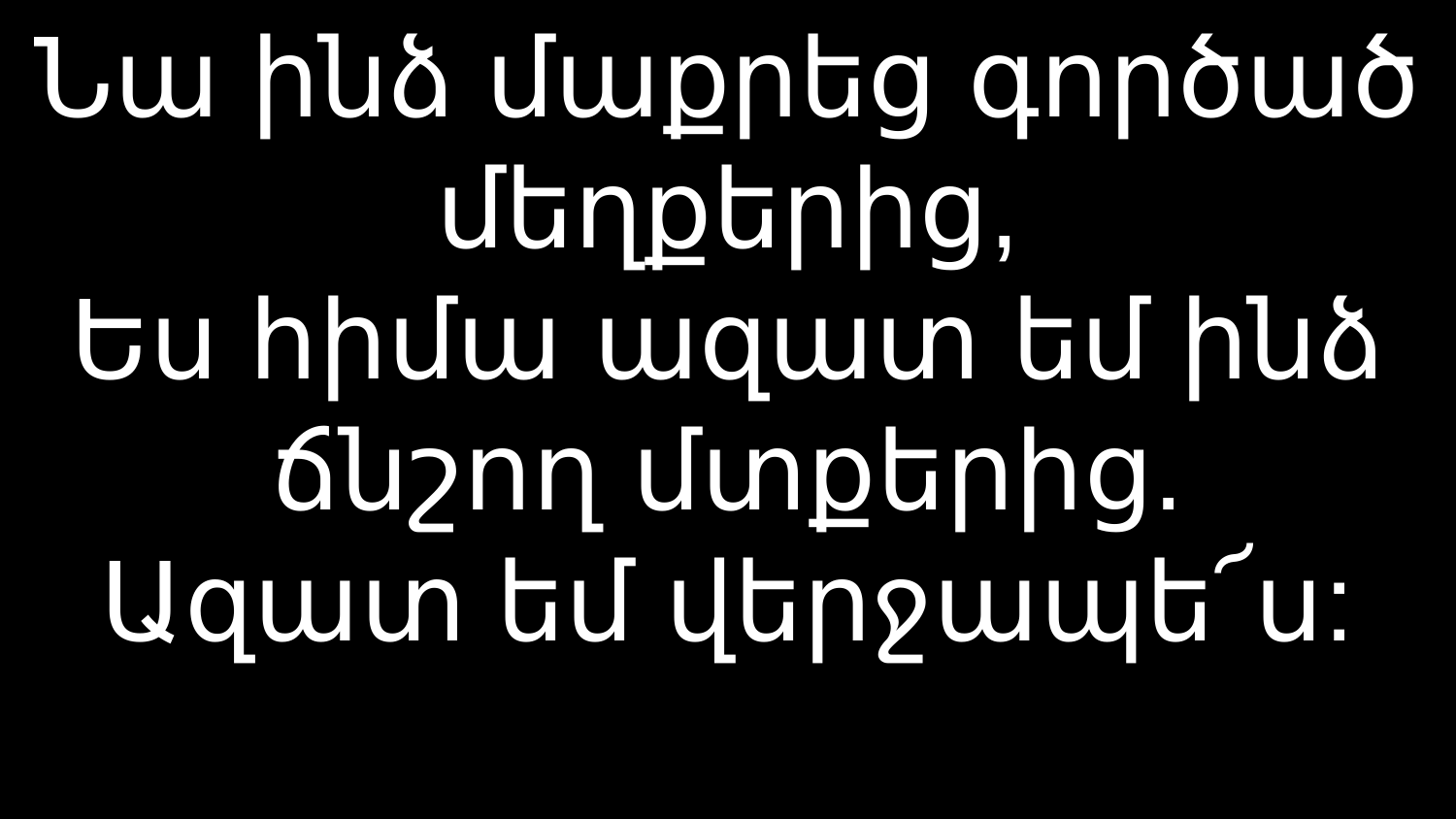

# Նա ինձ մաքրեց գործած մեղքերից, Ես հիմա ազատ եմ ինձ ճնշող մտքերից. Ազատ եմ վերջապե՜ս: